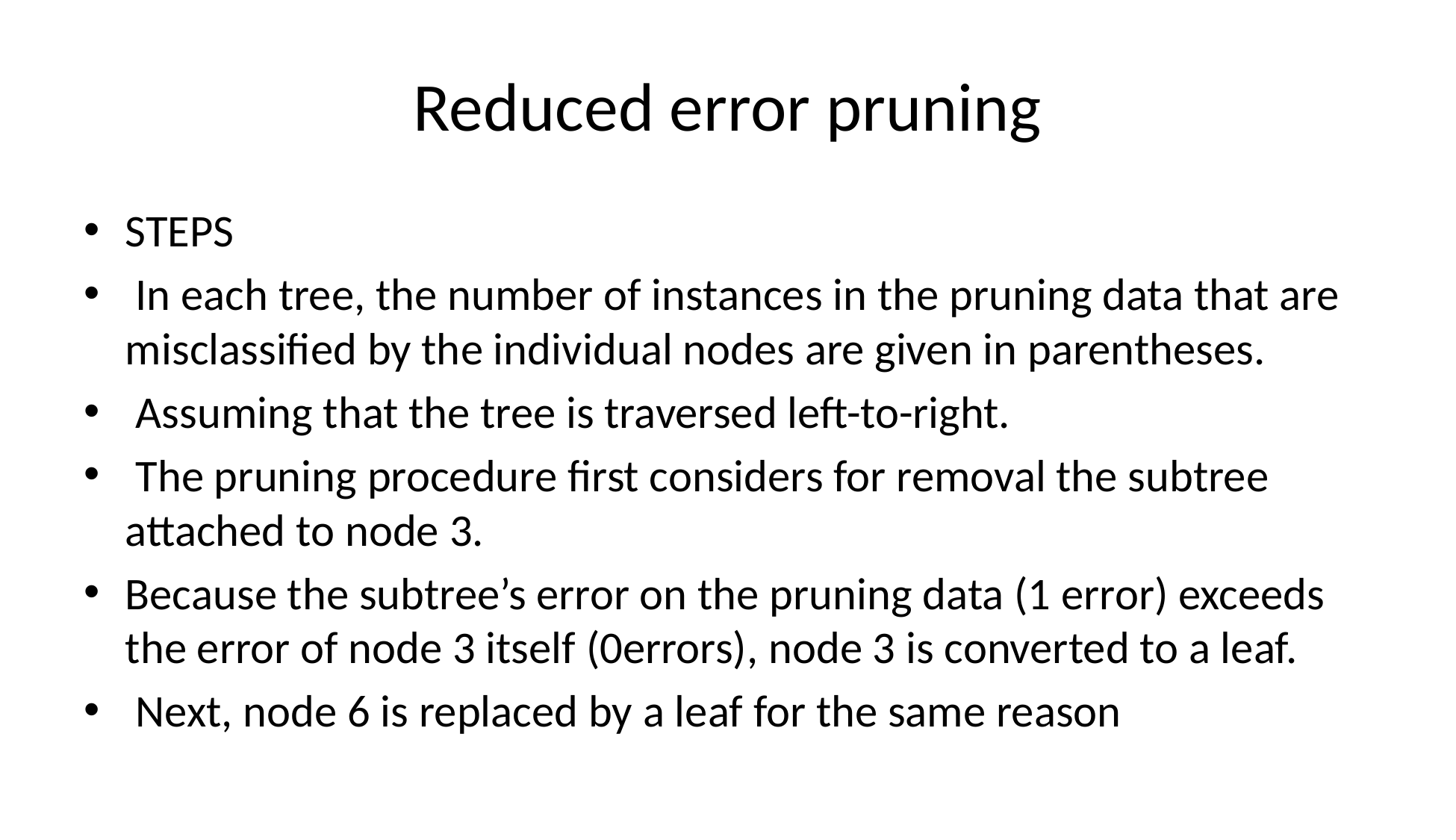

# Reduced error pruning
STEPS
 In each tree, the number of instances in the pruning data that are misclassified by the individual nodes are given in parentheses.
 Assuming that the tree is traversed left-to-right.
 The pruning procedure first considers for removal the subtree attached to node 3.
Because the subtree’s error on the pruning data (1 error) exceeds the error of node 3 itself (0errors), node 3 is converted to a leaf.
 Next, node 6 is replaced by a leaf for the same reason